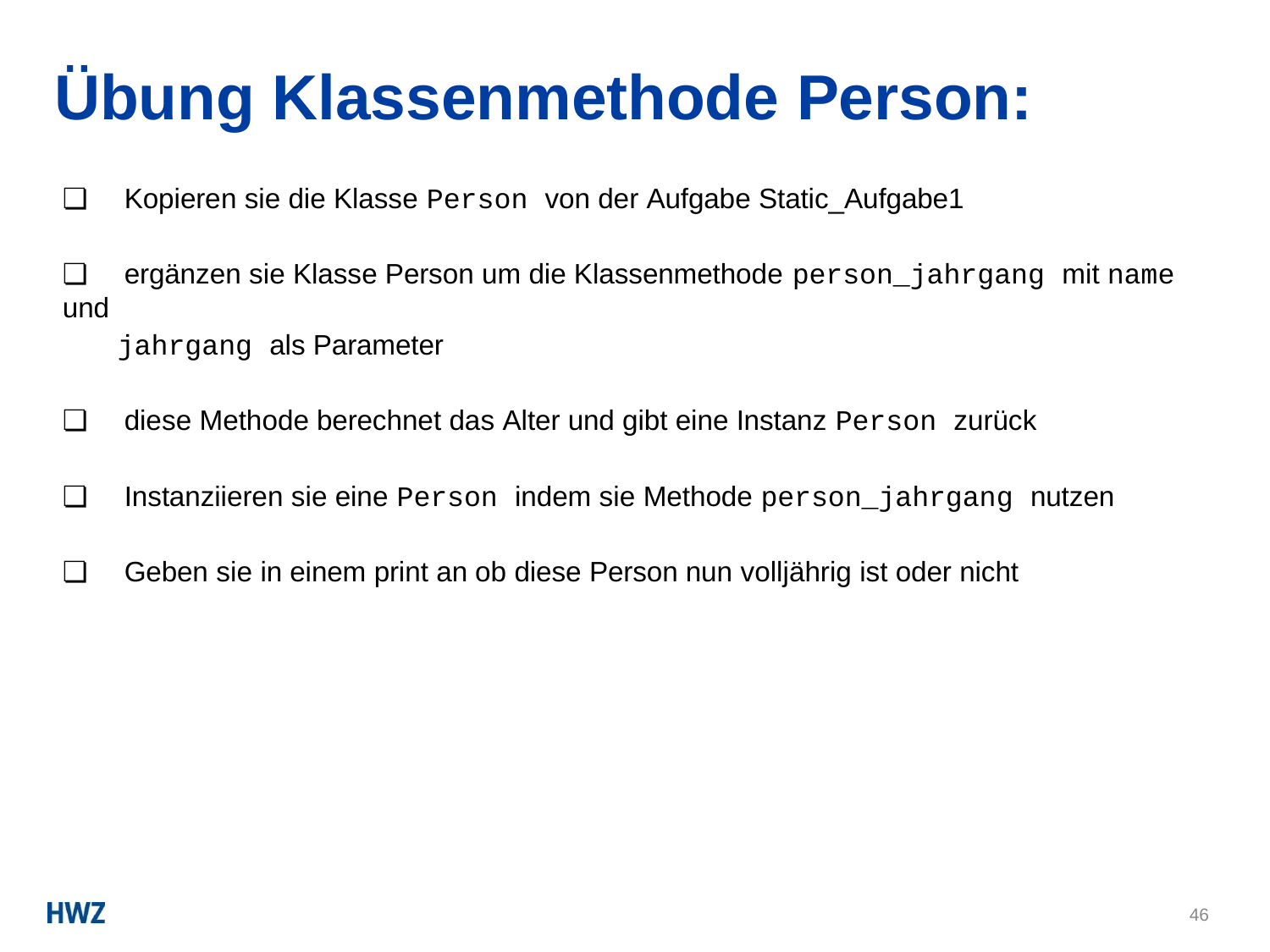

# Übung Klassenmethode Person:
❏	Kopieren sie die Klasse Person von der Aufgabe Static_Aufgabe1

❏	ergänzen sie Klasse Person um die Klassenmethode person_jahrgang mit name und
jahrgang als Parameter

❏	diese Methode berechnet das Alter und gibt eine Instanz Person zurück

❏	Instanziieren sie eine Person indem sie Methode person_jahrgang nutzen

❏	Geben sie in einem print an ob diese Person nun volljährig ist oder nicht
46